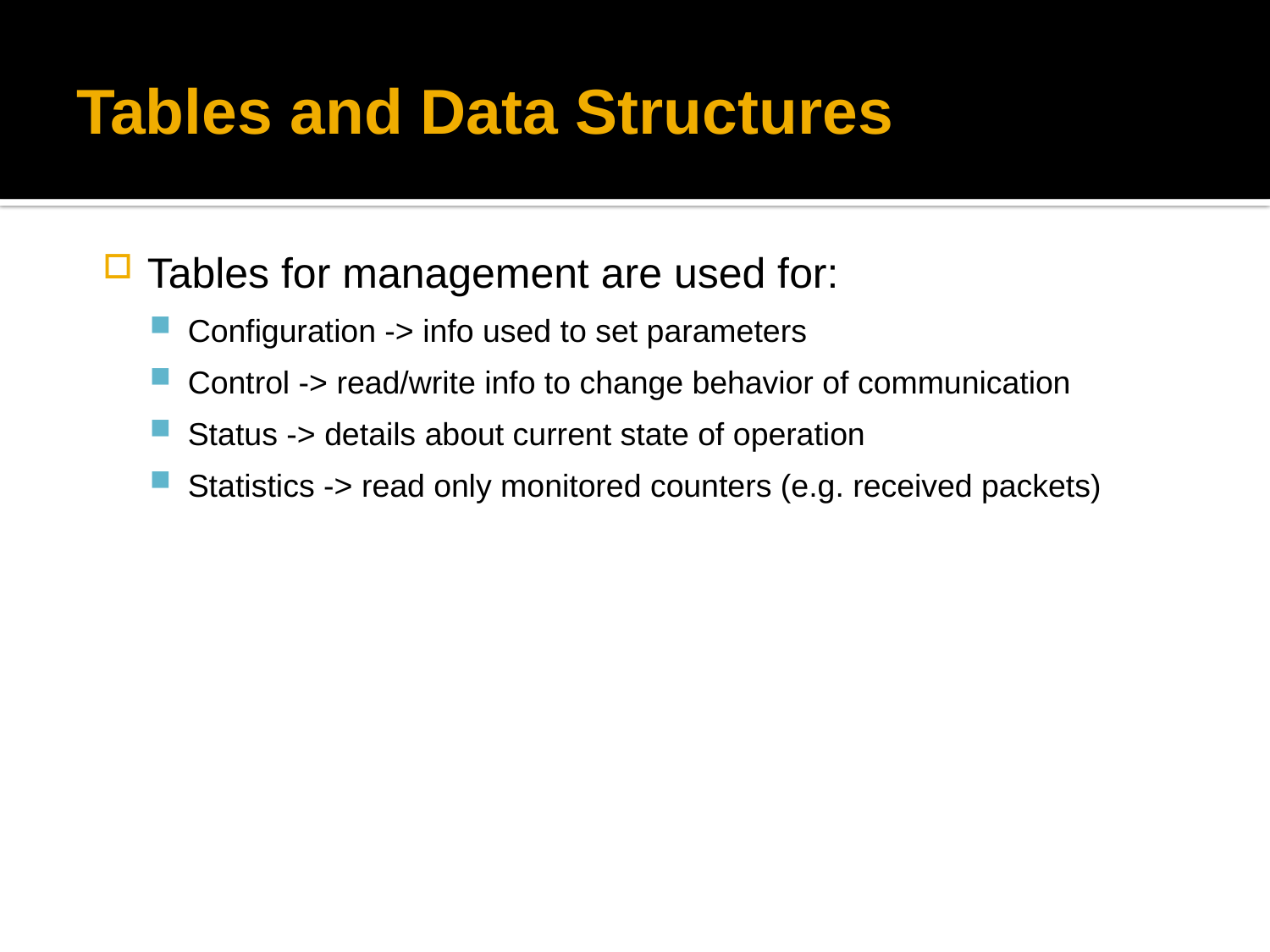

# Tables and Data Structures
Tables for management are used for:
Configuration -> info used to set parameters
Control -> read/write info to change behavior of communication
Status -> details about current state of operation
Statistics -> read only monitored counters (e.g. received packets)